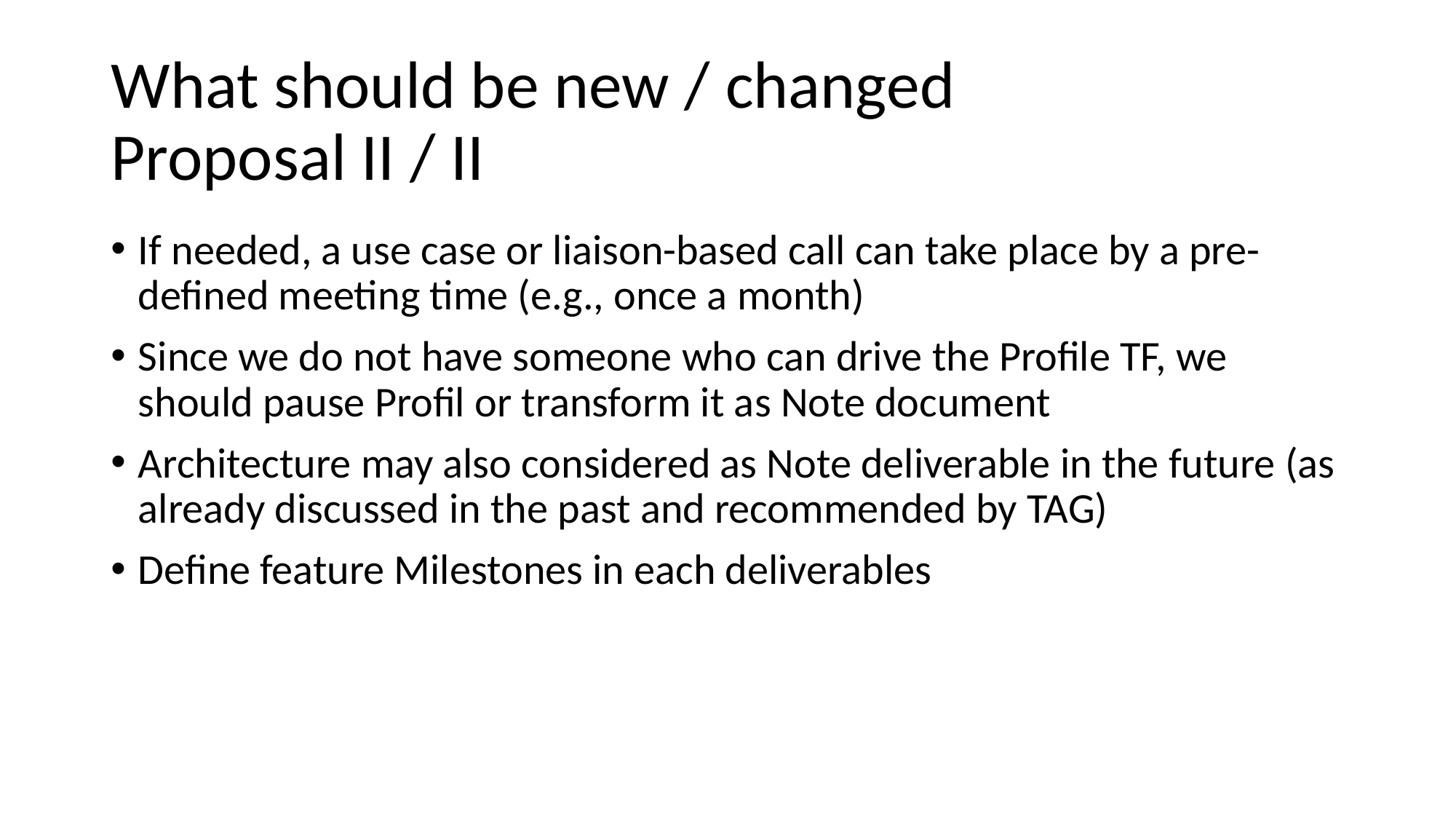

# What should be new / changed Proposal II / II
If needed, a use case or liaison-based call can take place by a pre-defined meeting time (e.g., once a month)
Since we do not have someone who can drive the Profile TF, we should pause Profil or transform it as Note document
Architecture may also considered as Note deliverable in the future (as already discussed in the past and recommended by TAG)
Define feature Milestones in each deliverables